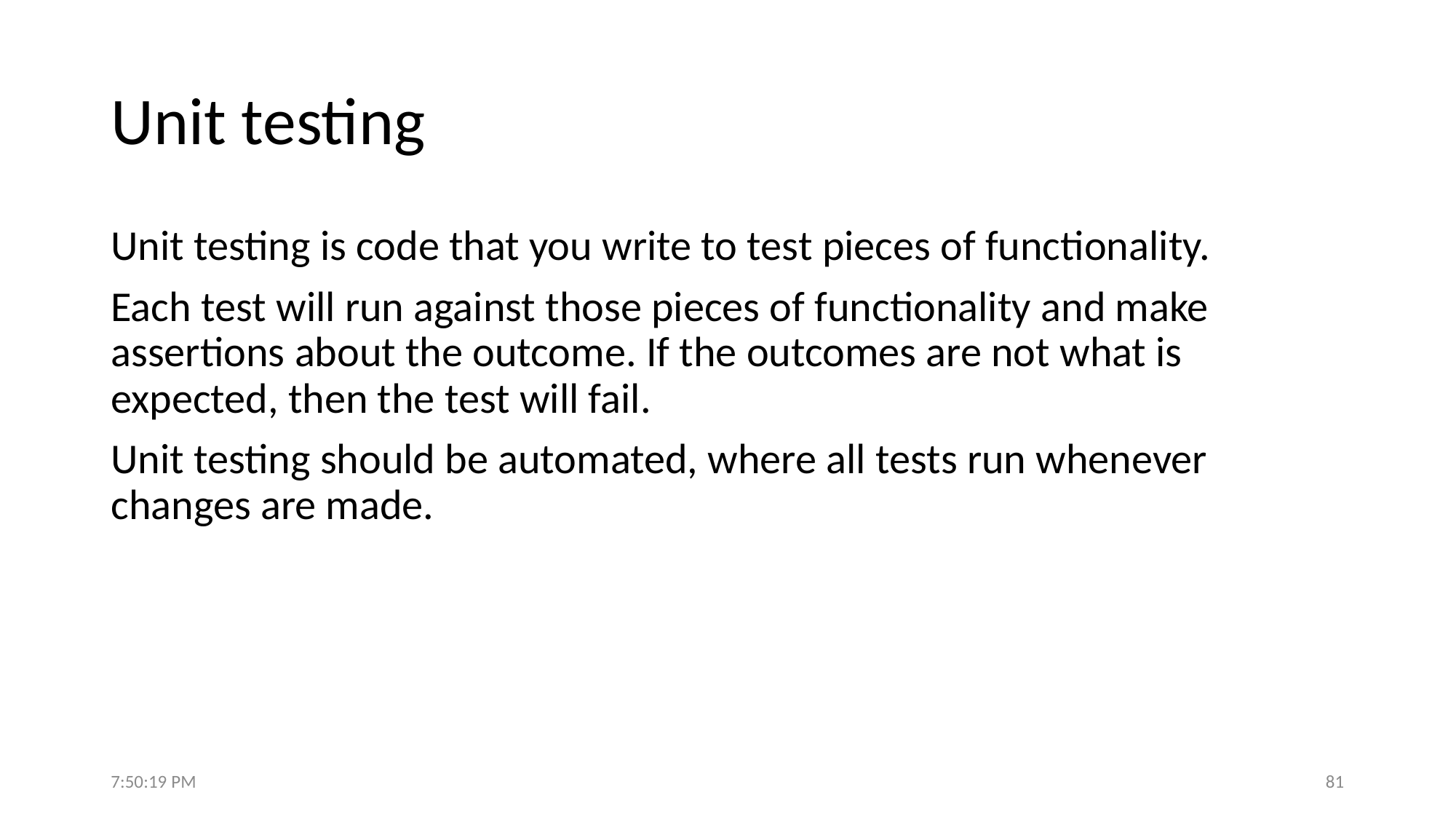

# Unit testing
Unit testing is code that you write to test pieces of functionality.
Each test will run against those pieces of functionality and make assertions about the outcome. If the outcomes are not what is expected, then the test will fail.
Unit testing should be automated, where all tests run whenever changes are made.
7:50:19 PM
81